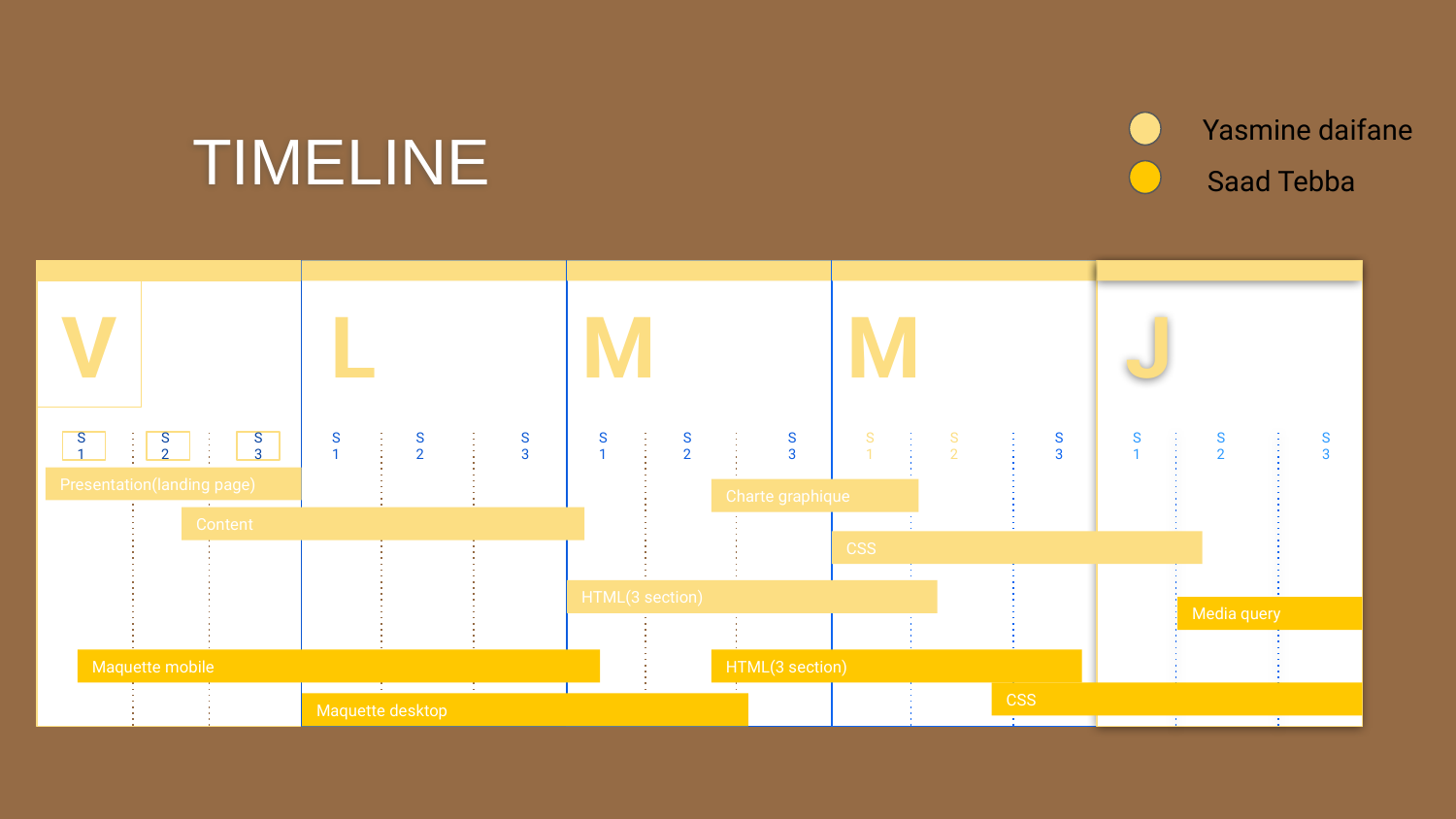

Yasmine daifane

TIMELINE
Saad Tebba

V
S1
S2
S3

L

M

M

J
S1
S2
S3
S1
S2
S3
S1
S2
S3
S1
S2
S3
Presentation(landing page)
Charte graphique
Content
CSS
HTML(3 section)
Media query
Maquette mobile
HTML(3 section)
CSS
Maquette desktop